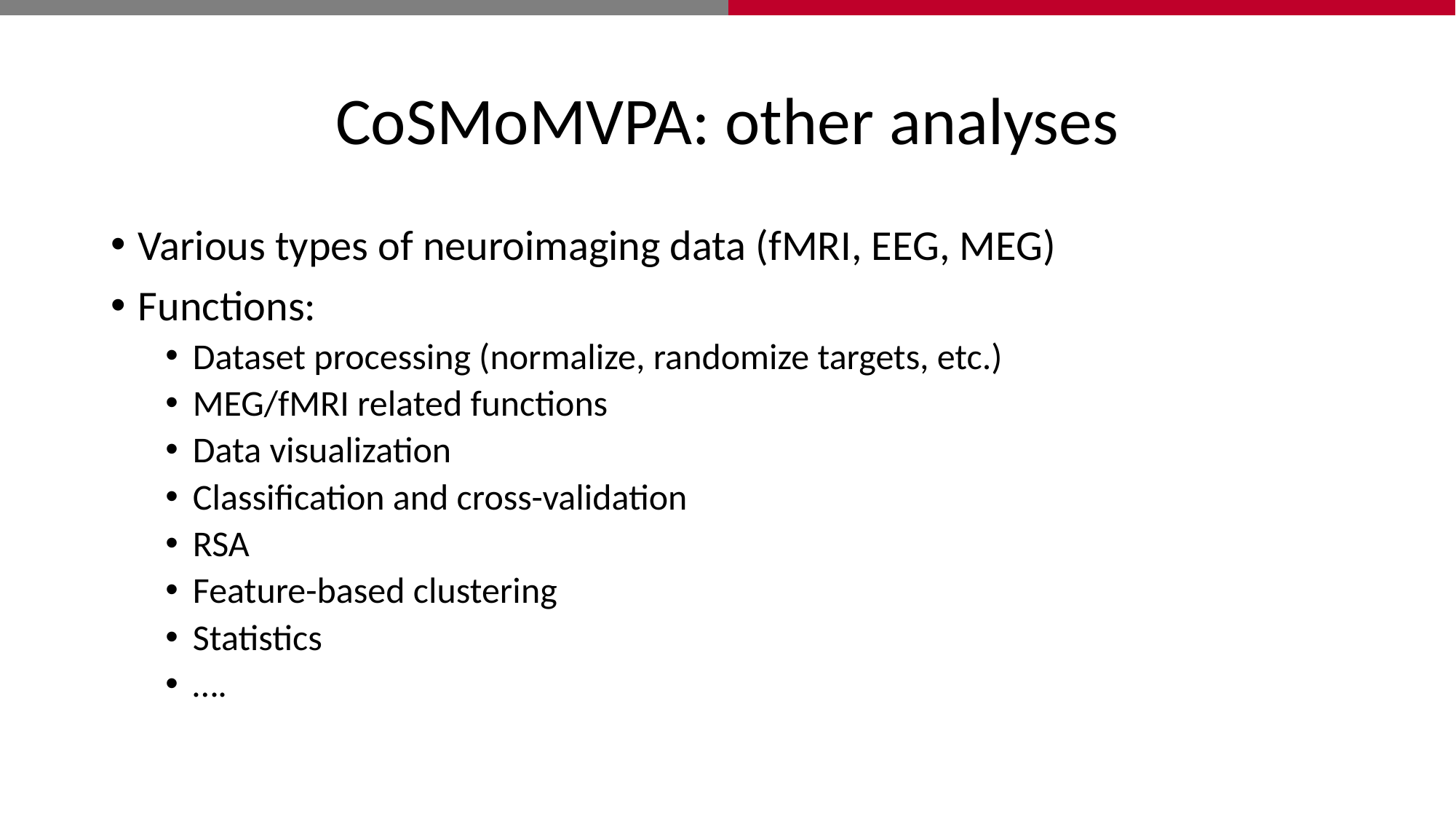

# CoSMoMVPA: other analyses
Various types of neuroimaging data (fMRI, EEG, MEG)
Functions:
Dataset processing (normalize, randomize targets, etc.)
MEG/fMRI related functions
Data visualization
Classification and cross-validation
RSA
Feature-based clustering
Statistics
….